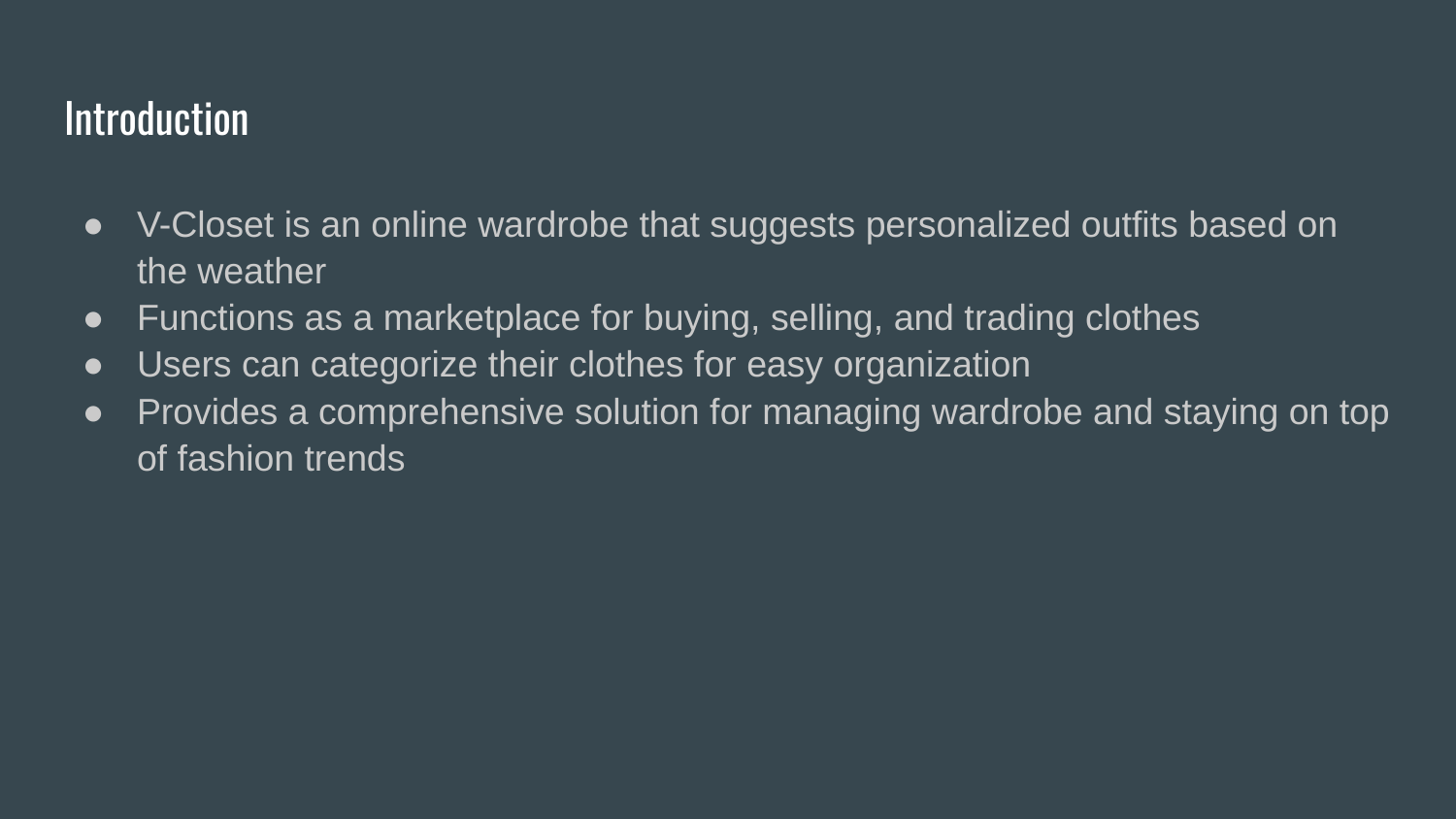

# Introduction
V-Closet is an online wardrobe that suggests personalized outfits based on the weather
Functions as a marketplace for buying, selling, and trading clothes
Users can categorize their clothes for easy organization
Provides a comprehensive solution for managing wardrobe and staying on top of fashion trends